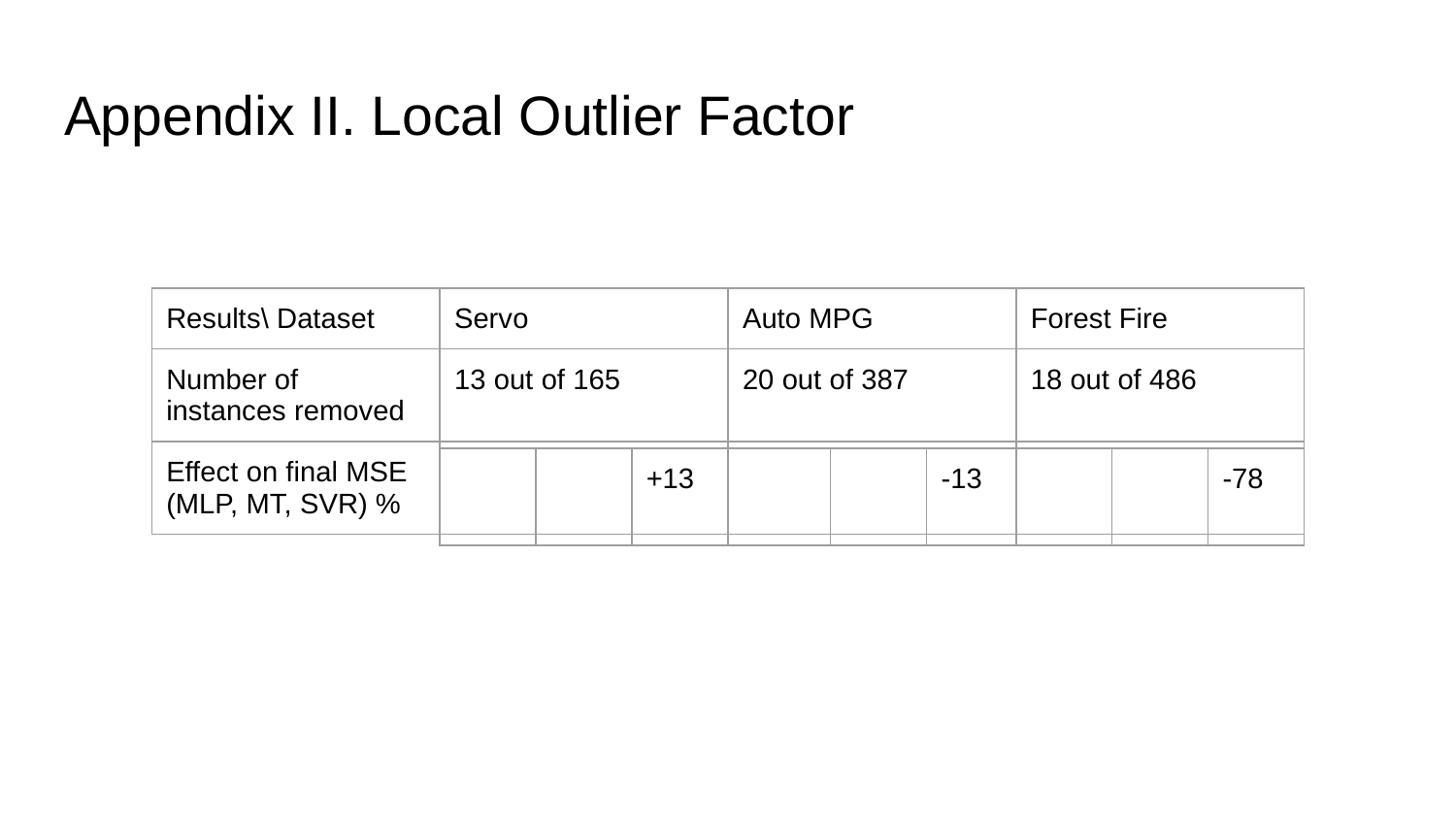

# Appendix II. Local Outlier Factor
| Results\ Dataset | Servo | Auto MPG | Forest Fire |
| --- | --- | --- | --- |
| Number of instances removed | 13 out of 165 | 20 out of 387 | 18 out of 486 |
| Effect on final MSE (MLP, MT, SVR) % |  |  |  |
|  |  | +13 |
| --- | --- | --- |
|  |  | -13 |
| --- | --- | --- |
|  |  | -78 |
| --- | --- | --- |